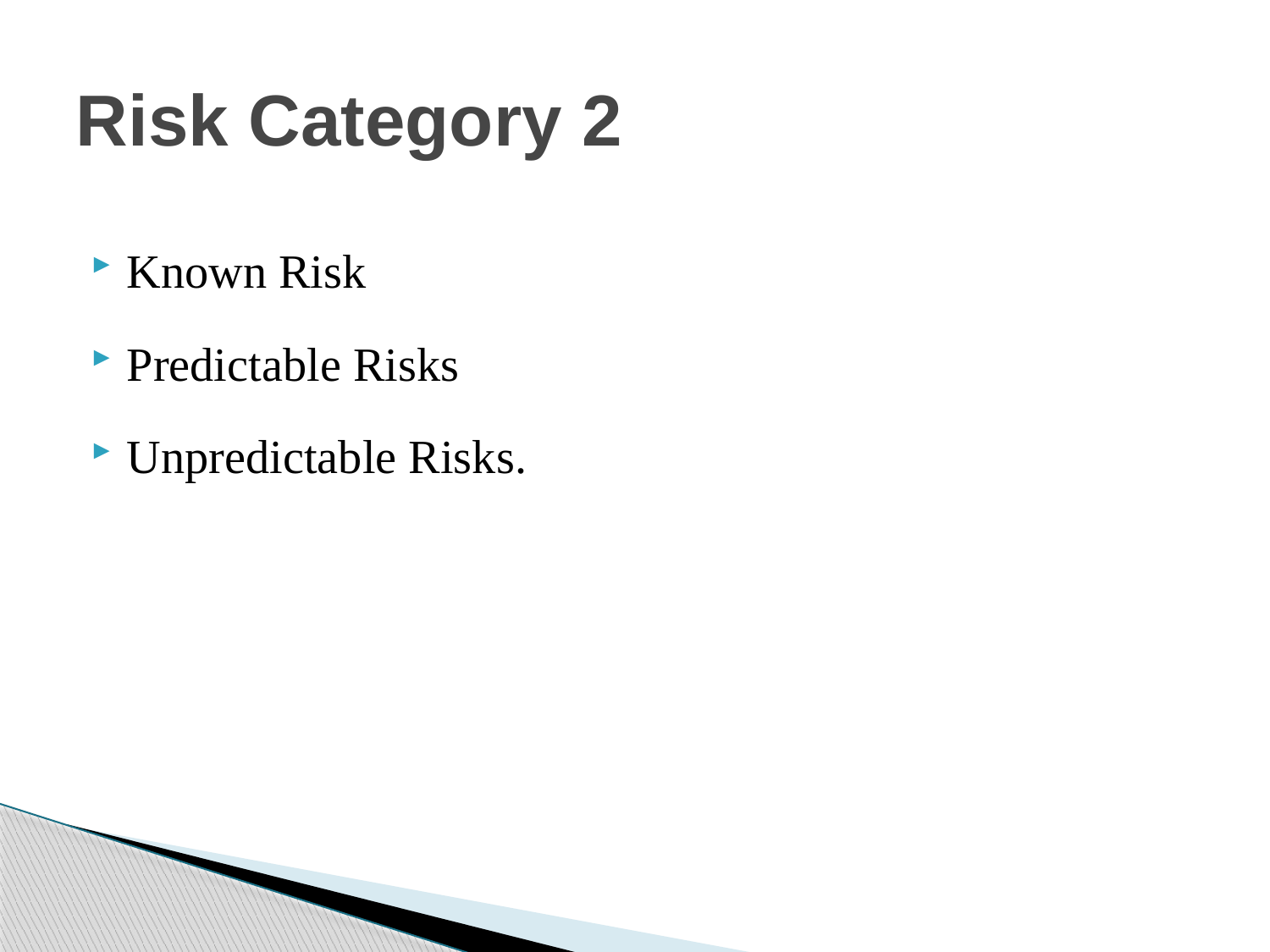

# Risk Category 2
Known Risk
Predictable Risks
Unpredictable Risks.